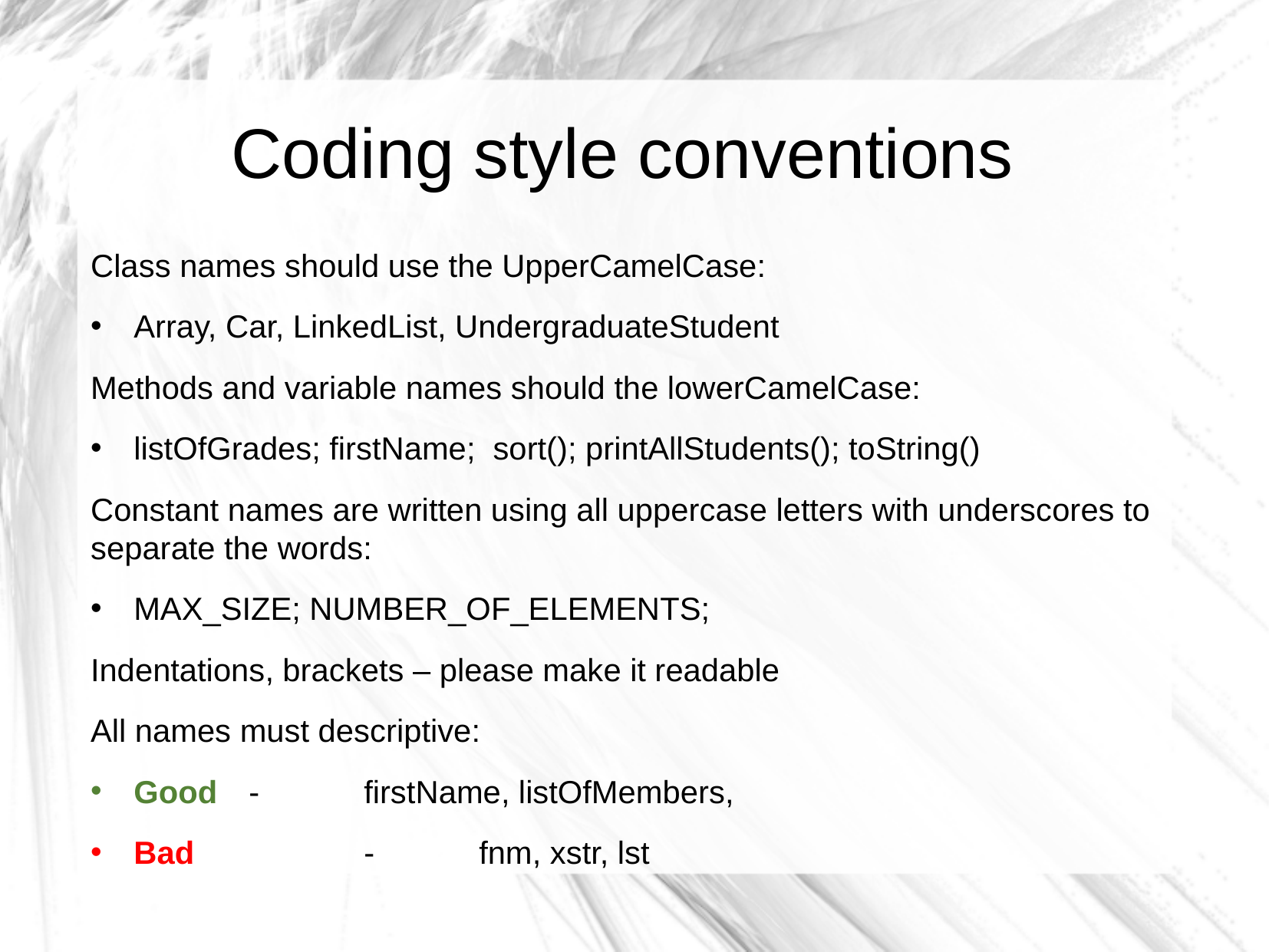

Coding style conventions
Class names should use the UpperCamelCase:
Array, Car, LinkedList, UndergraduateStudent
Methods and variable names should the lowerCamelCase:
listOfGrades; firstName;  sort(); printAllStudents(); toString()
Constant names are written using all uppercase letters with underscores to separate the words:
MAX_SIZE; NUMBER_OF_ELEMENTS;
Indentations, brackets – please make it readable
All names must descriptive:
Good 	- 	firstName, listOfMembers,
Bad 		-	fnm, xstr, lst